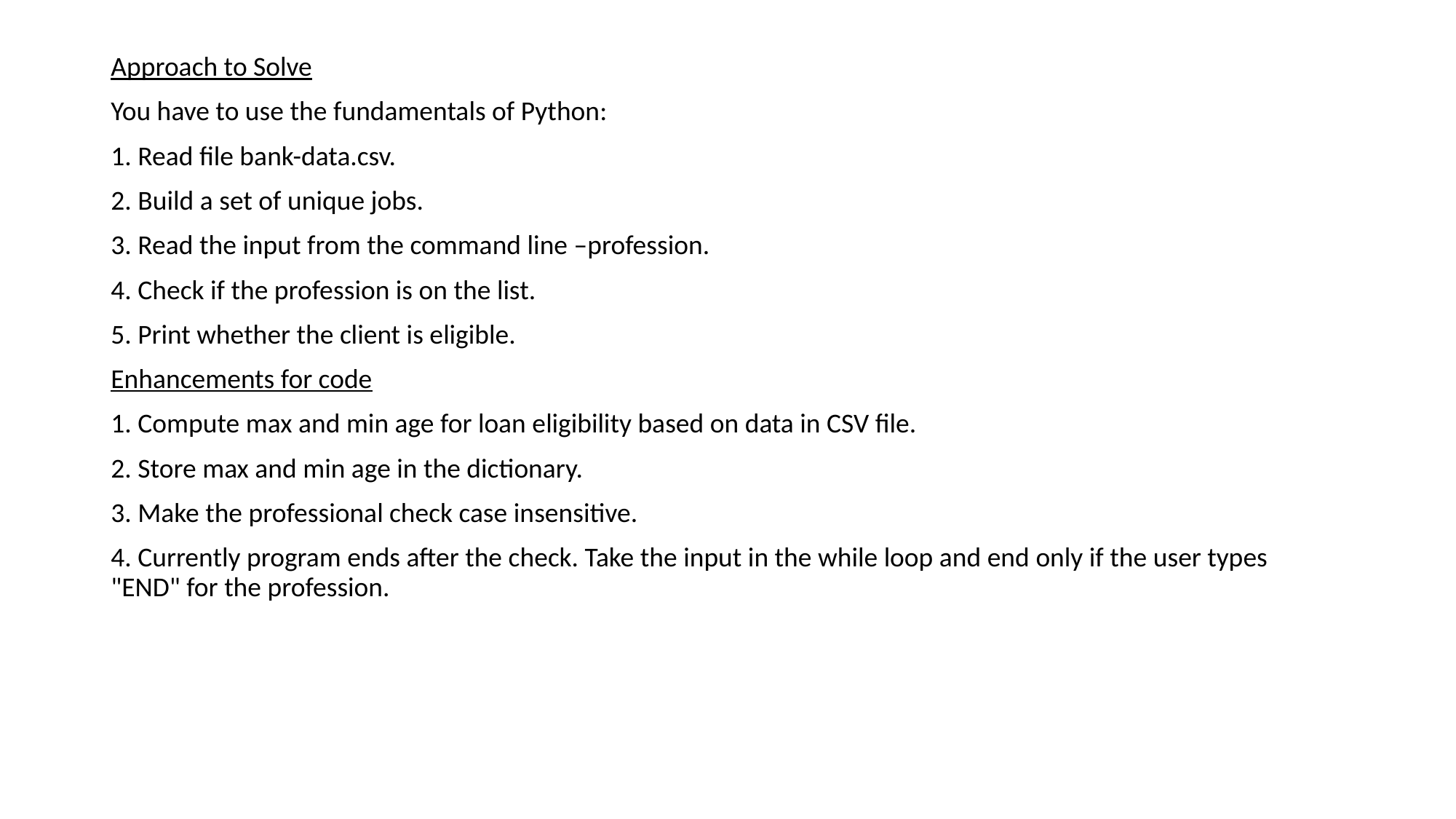

Approach to Solve
You have to use the fundamentals of Python:
1. Read file bank-data.csv.
2. Build a set of unique jobs.
3. Read the input from the command line –profession.
4. Check if the profession is on the list.
5. Print whether the client is eligible.
Enhancements for code
1. Compute max and min age for loan eligibility based on data in CSV file.
2. Store max and min age in the dictionary.
3. Make the professional check case insensitive.
4. Currently program ends after the check. Take the input in the while loop and end only if the user types     "END" for the profession.